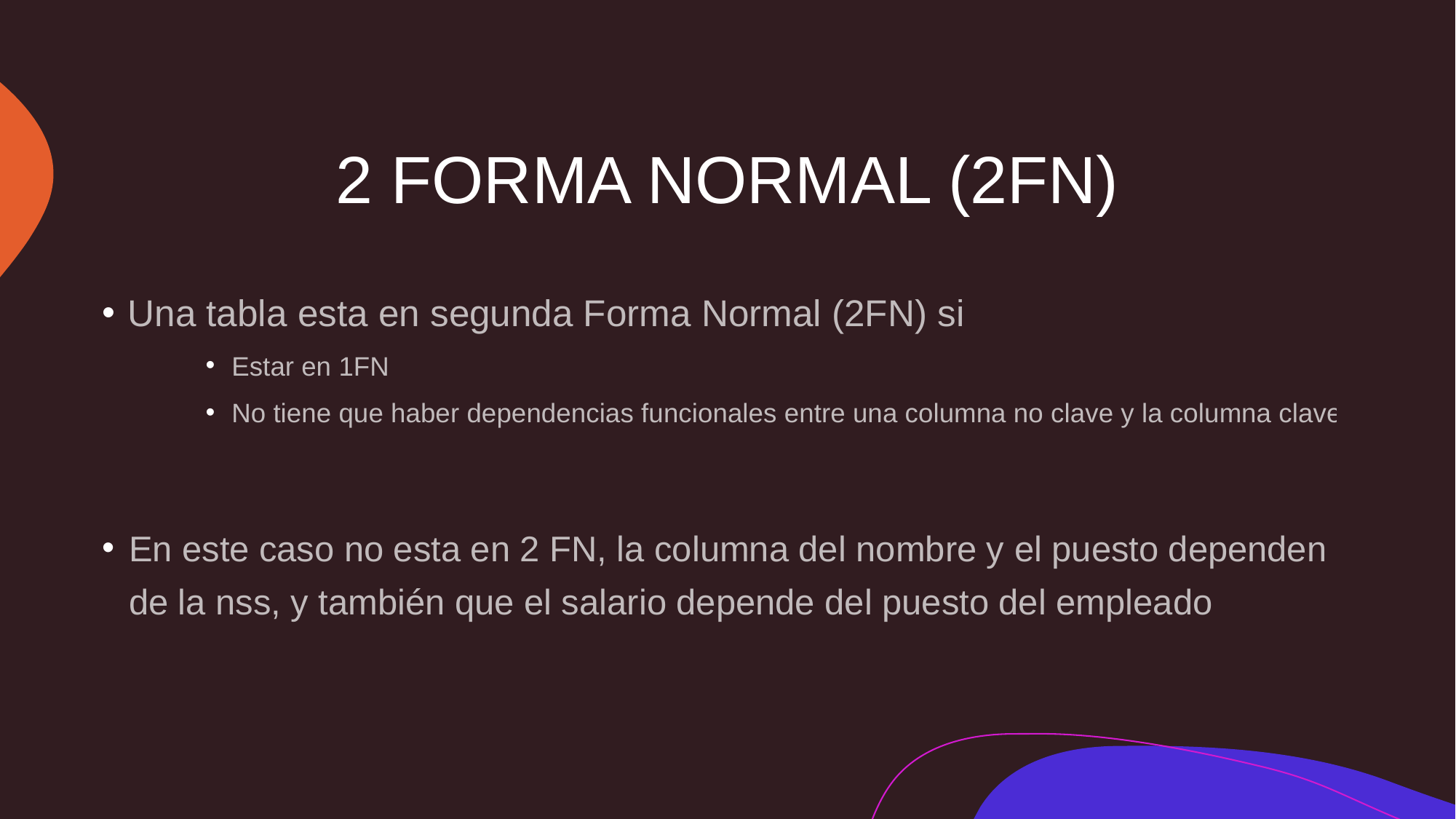

# 2 FORMA NORMAL (2FN)
Una tabla esta en segunda Forma Normal (2FN) si
Estar en 1FN
No tiene que haber dependencias funcionales entre una columna no clave y la columna clave
En este caso no esta en 2 FN, la columna del nombre y el puesto dependen de la nss, y también que el salario depende del puesto del empleado